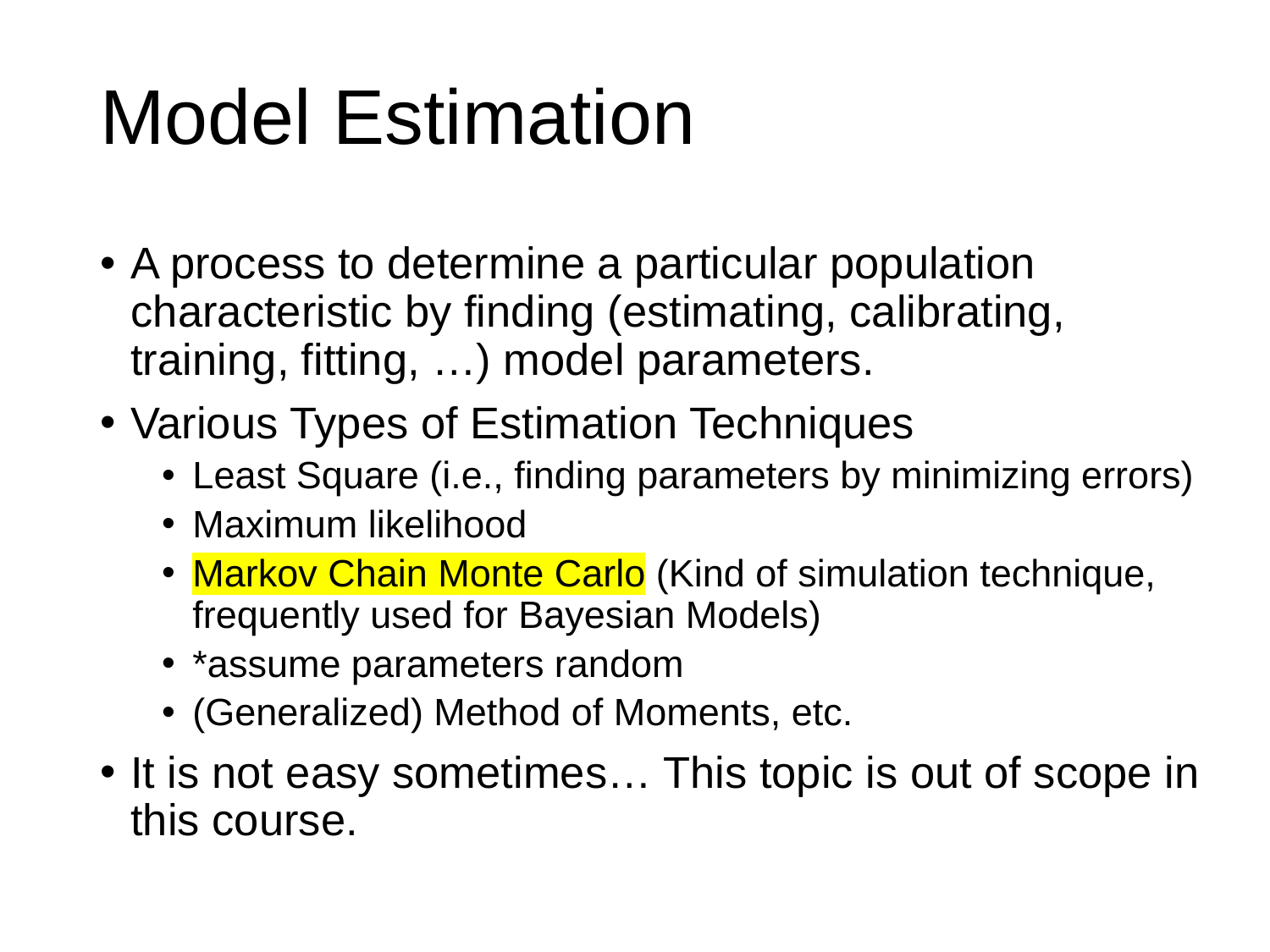

# Model Estimation
A process to determine a particular population characteristic by finding (estimating, calibrating, training, fitting, …) model parameters.
Various Types of Estimation Techniques
Least Square (i.e., finding parameters by minimizing errors)
Maximum likelihood
Markov Chain Monte Carlo (Kind of simulation technique, frequently used for Bayesian Models)
*assume parameters random
(Generalized) Method of Moments, etc.
It is not easy sometimes… This topic is out of scope in this course.